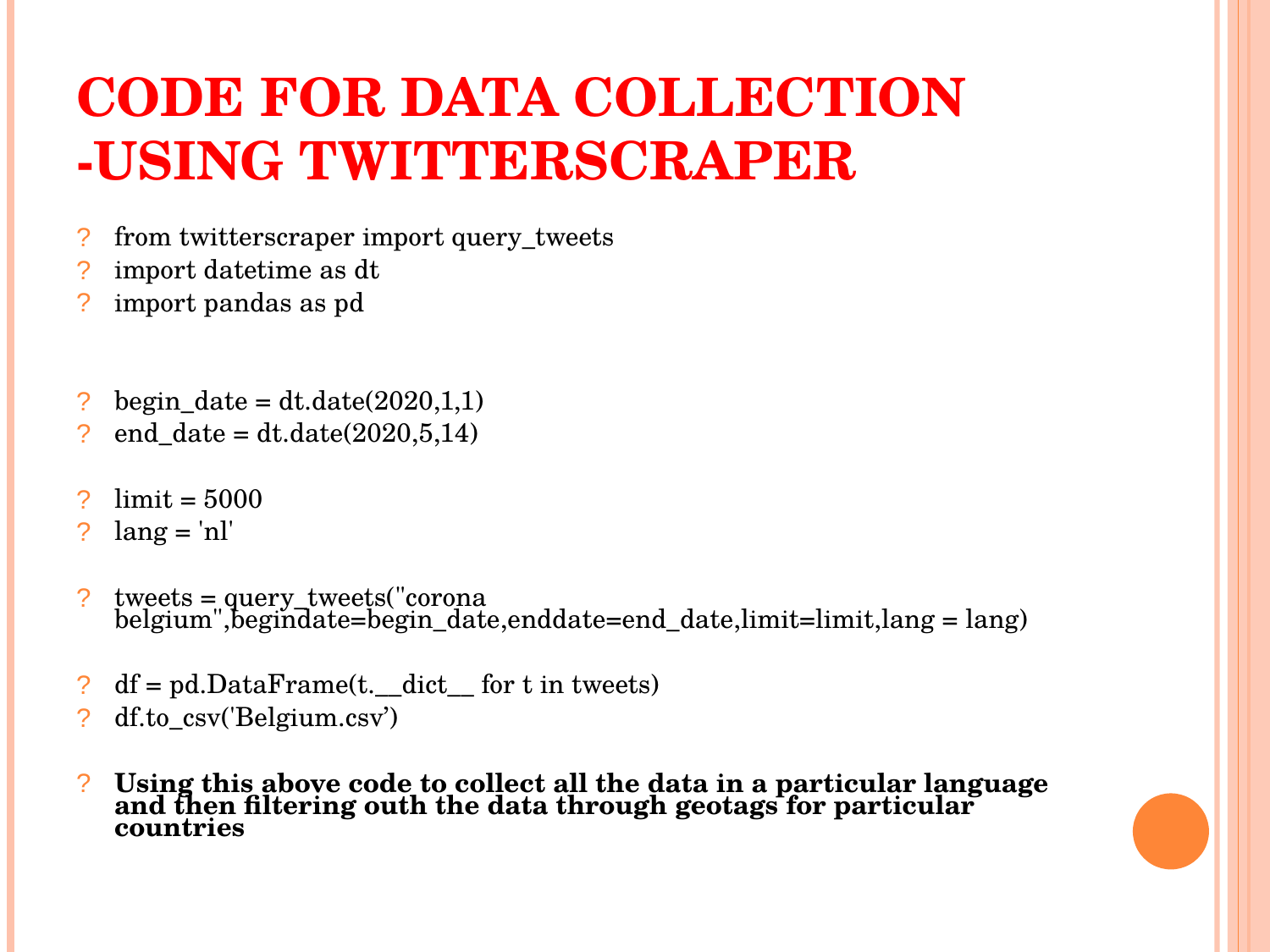

# CODE FOR DATA COLLECTION -using twitterscraper
from twitterscraper import query_tweets
import datetime as dt
import pandas as pd

begin_date = dt.date(2020,1,1)
end_date = dt.date(2020,5,14)

limit = 5000
lang = 'nl'

tweets = query_tweets("corona belgium",begindate=begin_date,enddate=end_date,limit=limit,lang = lang)

df = pd.DataFrame(t.__dict__ for t in tweets)
df.to_csv('Belgium.csv’)

Using this above code to collect all the data in a particular language and then filtering outh the data through geotags for particular countries